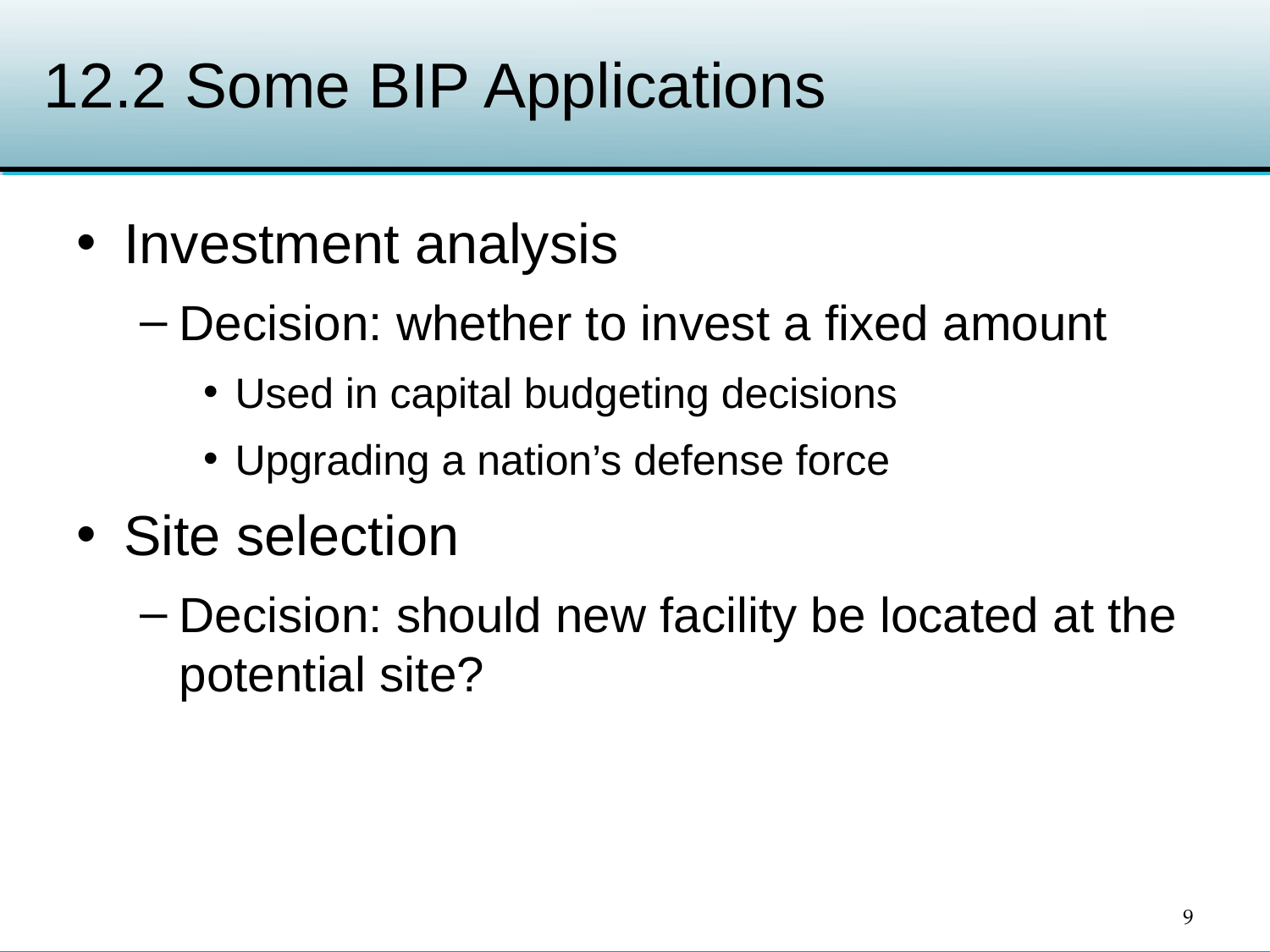

# 12.2 Some BIP Applications
Investment analysis
Decision: whether to invest a fixed amount
Used in capital budgeting decisions
Upgrading a nation’s defense force
Site selection
Decision: should new facility be located at the potential site?
9